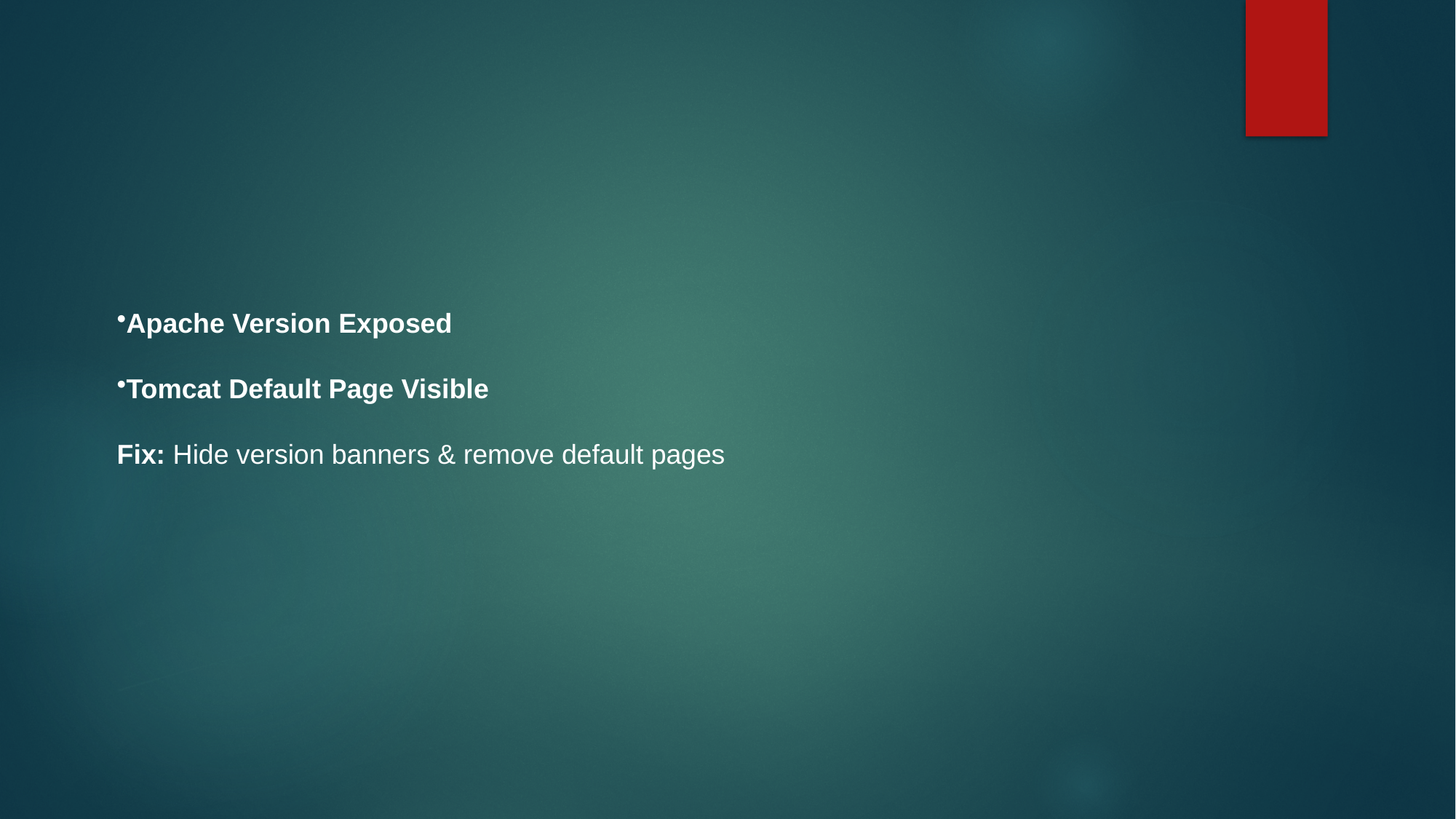

# Apache Version Exposed
Tomcat Default Page Visible
Fix: Hide version banners & remove default pages